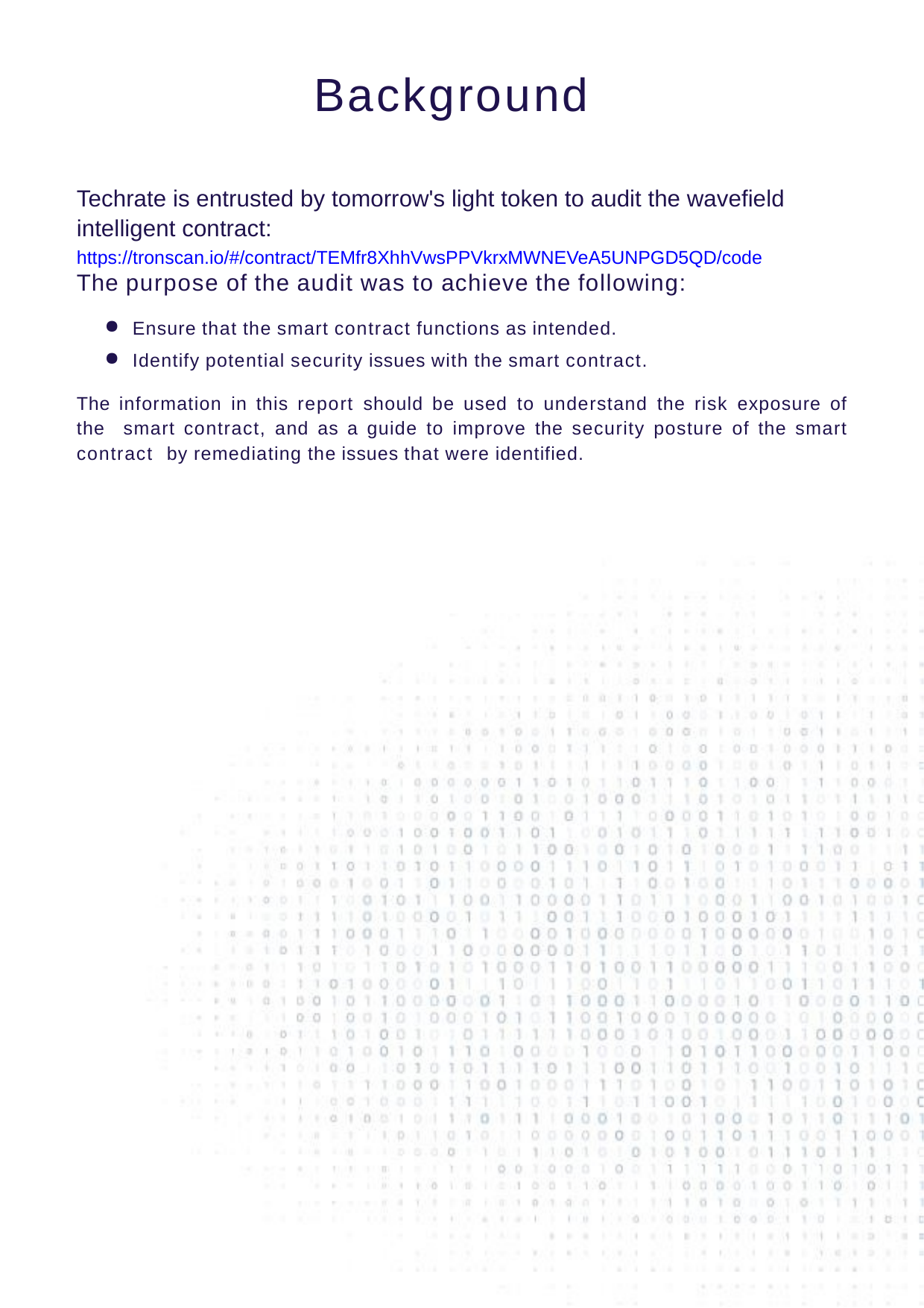

# Background
Techrate is entrusted by tomorrow's light token to audit the wavefield intelligent contract:
https://tronscan.io/#/contract/TEMfr8XhhVwsPPVkrxMWNEVeA5UNPGD5QD/code
The purpose of the audit was to achieve the following:
Ensure that the smart contract functions as intended.
Identify potential security issues with the smart contract.
The information in this report should be used to understand the risk exposure of the  smart contract, and as a guide to improve the security posture of the smart contract  by remediating the issues that were identified.